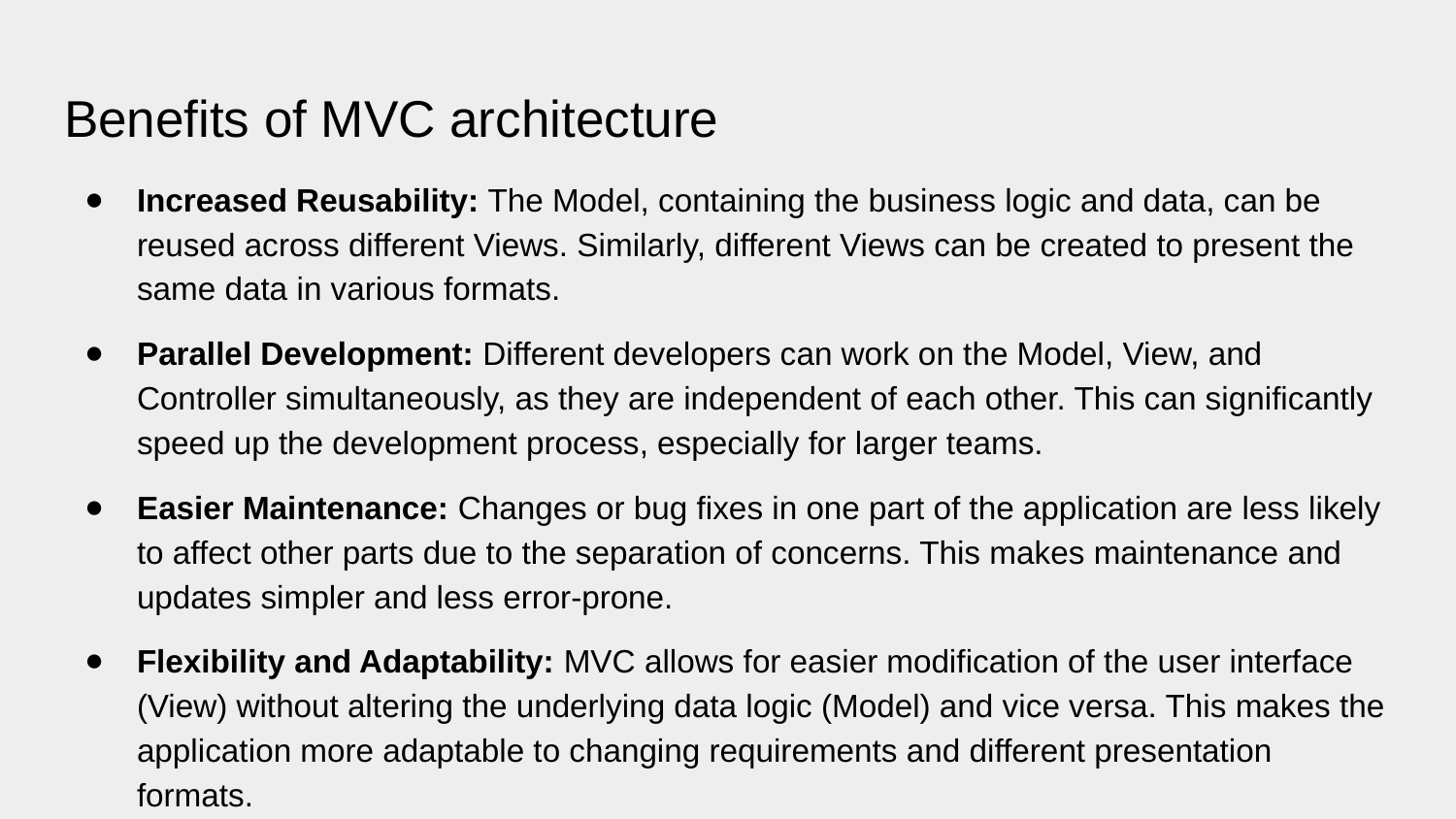

# Benefits of MVC architecture
Increased Reusability: The Model, containing the business logic and data, can be reused across different Views. Similarly, different Views can be created to present the same data in various formats.
Parallel Development: Different developers can work on the Model, View, and Controller simultaneously, as they are independent of each other. This can significantly speed up the development process, especially for larger teams.
Easier Maintenance: Changes or bug fixes in one part of the application are less likely to affect other parts due to the separation of concerns. This makes maintenance and updates simpler and less error-prone.
Flexibility and Adaptability: MVC allows for easier modification of the user interface (View) without altering the underlying data logic (Model) and vice versa. This makes the application more adaptable to changing requirements and different presentation formats.
Support for Multiple Views: The same data (Model) can be presented to the user through different Views (e.g., a table, a chart, a mobile view).
SEO-Friendly URLs (for web applications): MVC frameworks often facilitate the creation of clean and RESTful URLs, which are beneficial for search engine optimization.